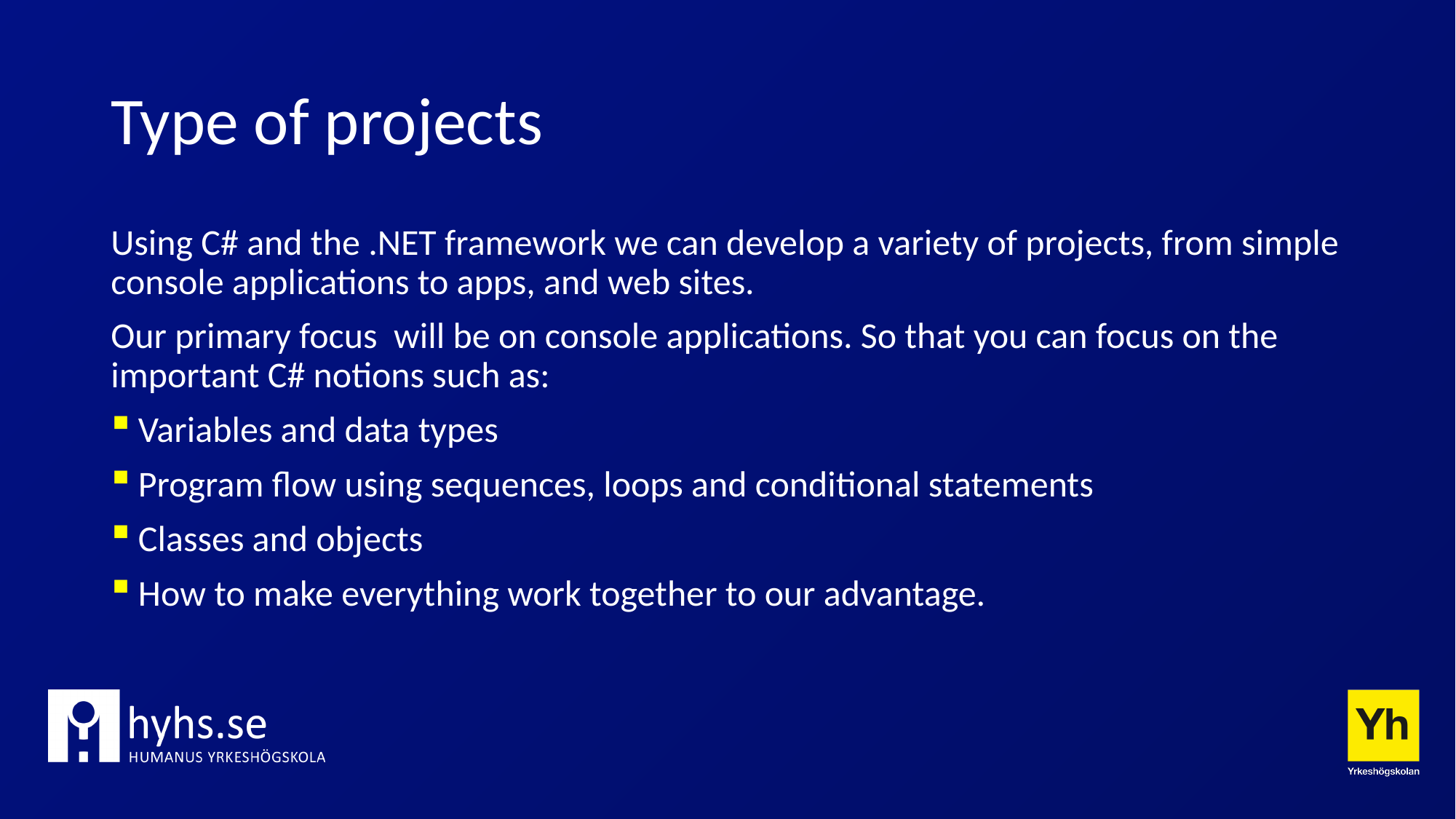

# Type of projects
Using C# and the .NET framework we can develop a variety of projects, from simple console applications to apps, and web sites.
Our primary focus  will be on console applications. So that you can focus on the important C# notions such as:
Variables and data types
Program flow using sequences, loops and conditional statements
Classes and objects
How to make everything work together to our advantage.